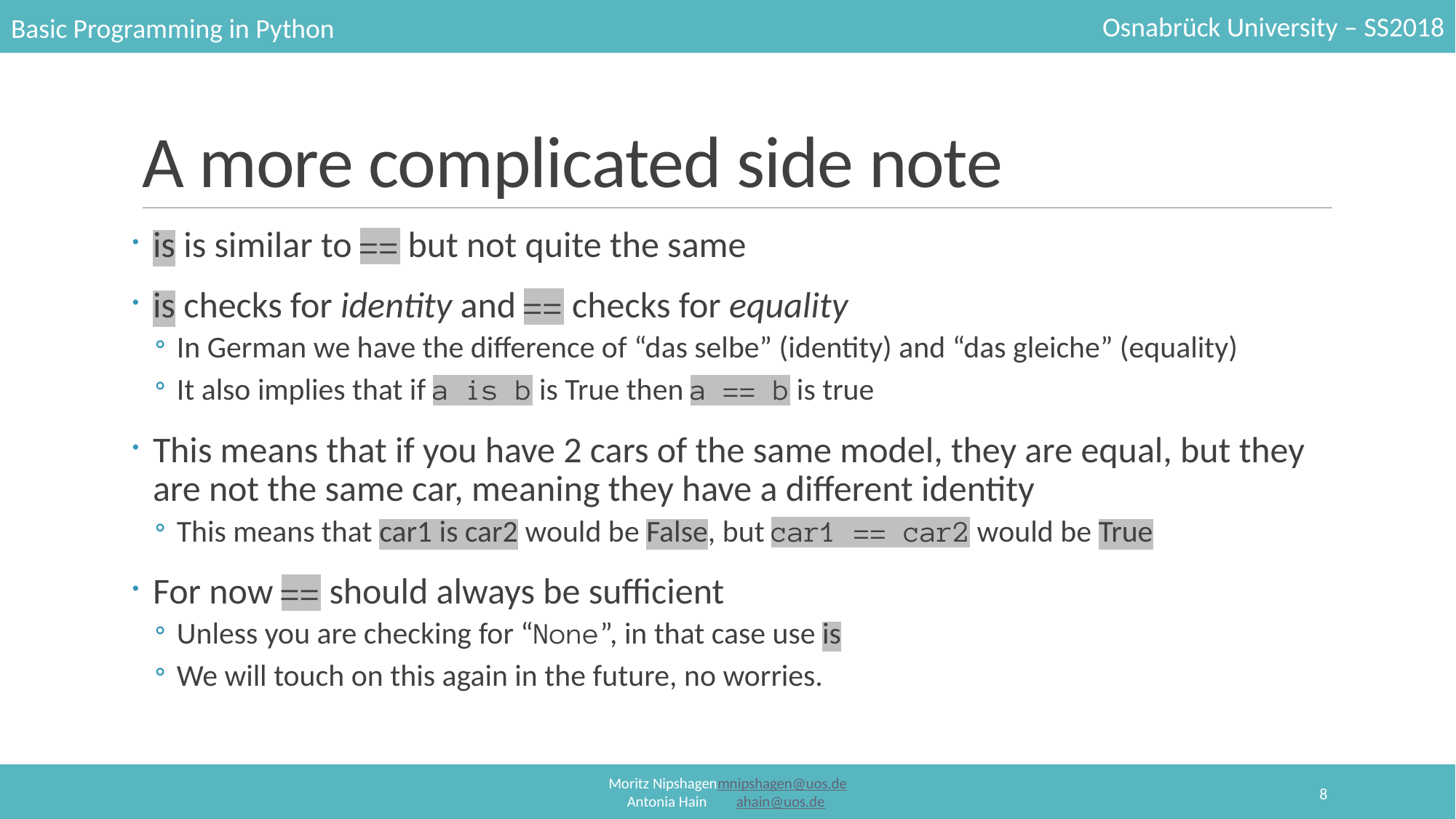

# A more complicated side note
is is similar to == but not quite the same
is checks for identity and == checks for equality
In German we have the difference of “das selbe” (identity) and “das gleiche” (equality)
It also implies that if a is b is True then a == b is true
This means that if you have 2 cars of the same model, they are equal, but they are not the same car, meaning they have a different identity
This means that car1 is car2 would be False, but car1 == car2 would be True
For now == should always be sufficient
Unless you are checking for “None”, in that case use is
We will touch on this again in the future, no worries.
8